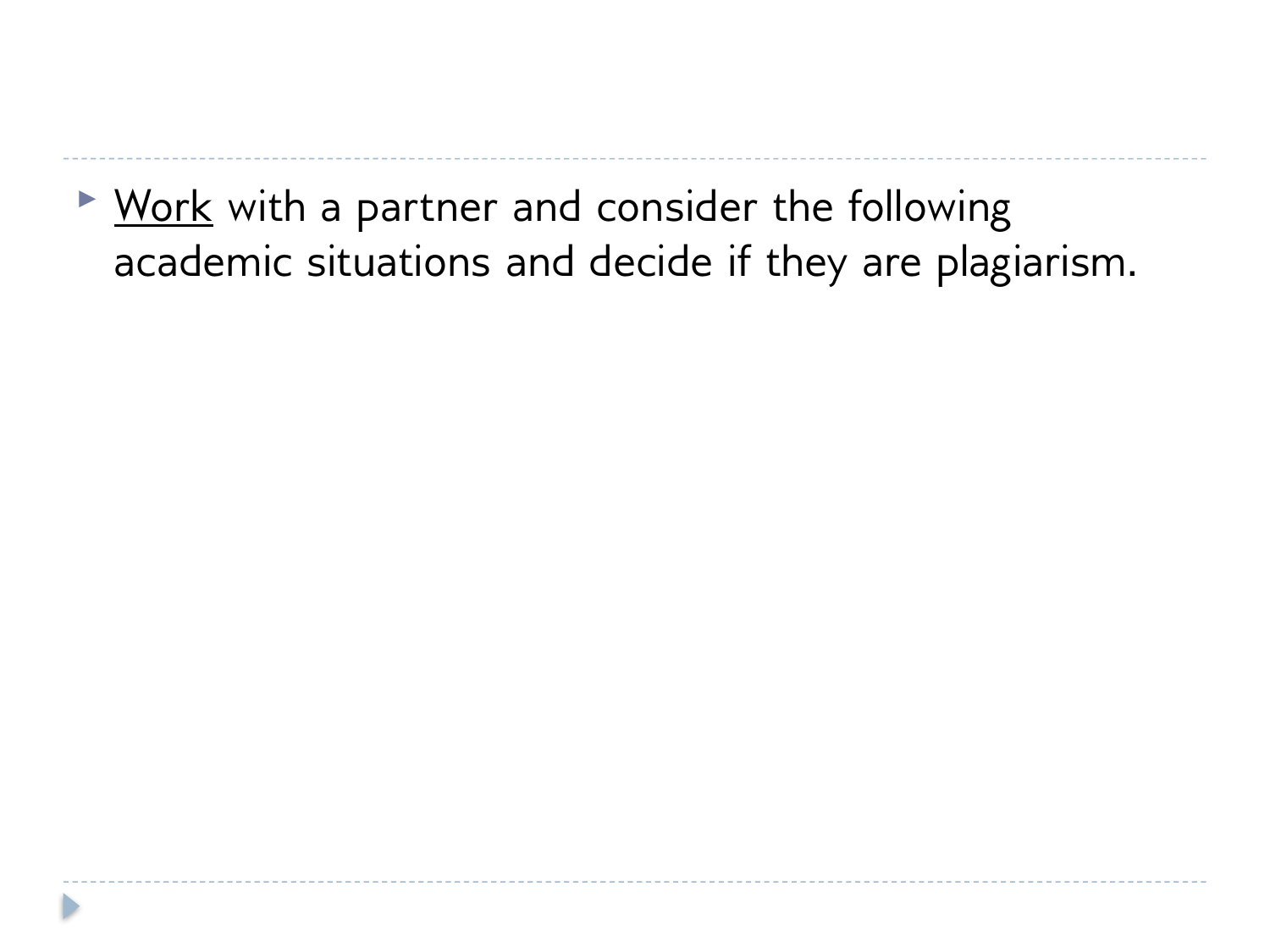

#
Work with a partner and consider the following academic situations and decide if they are plagiarism.